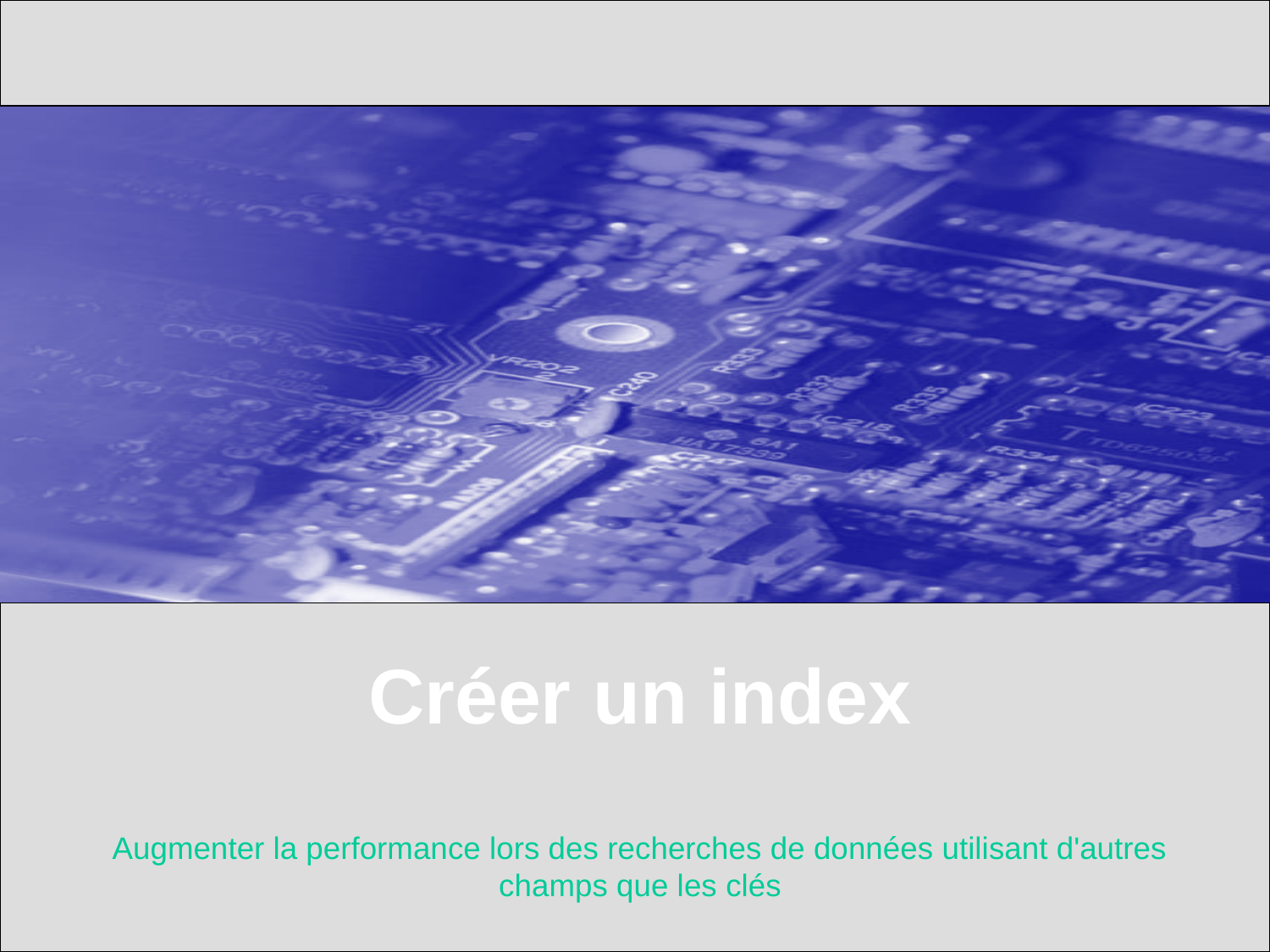

# Créer un index

Augmenter la performance lors des recherches de données utilisant d'autres champs que les clés